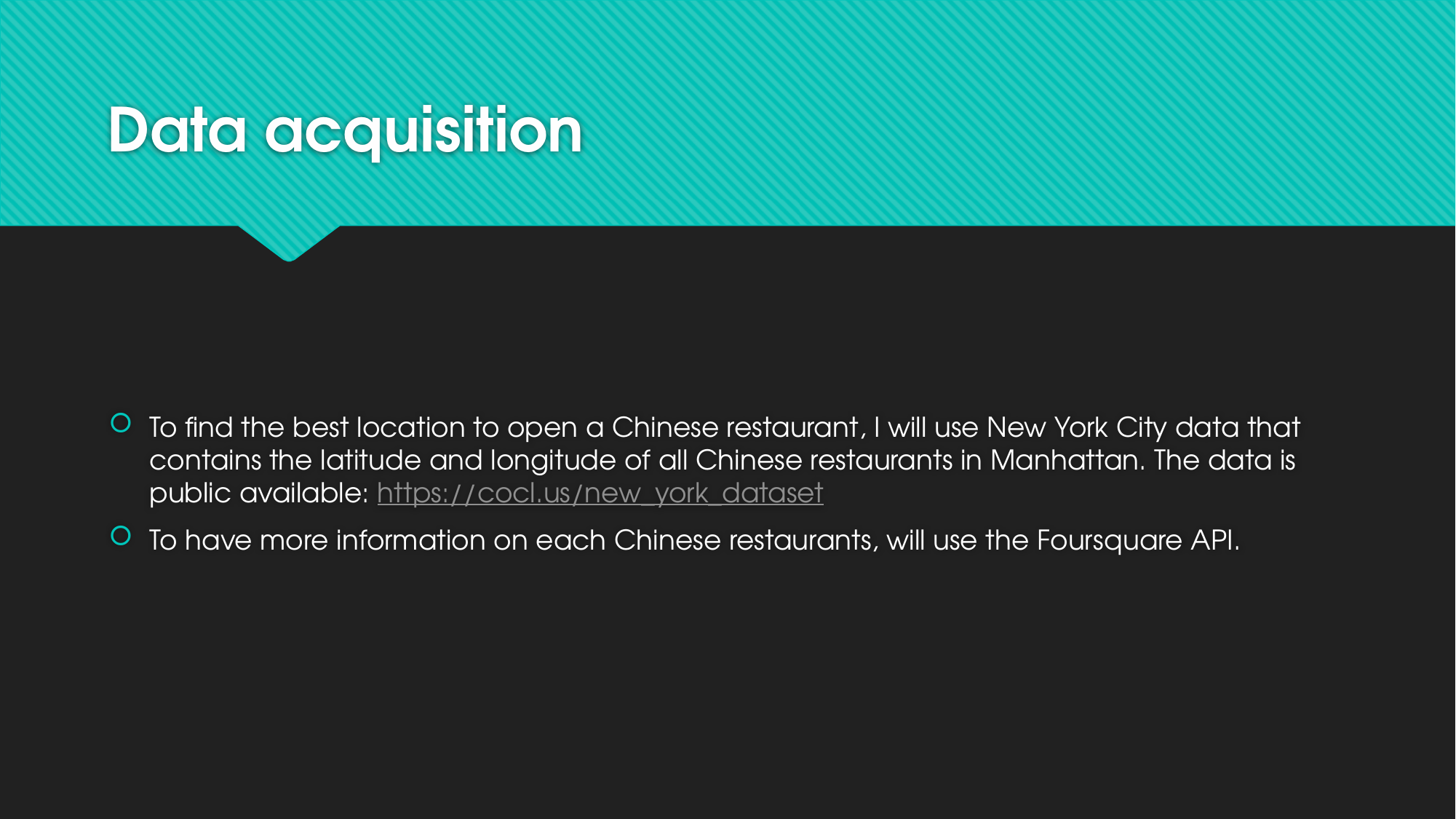

# Data acquisition
To find the best location to open a Chinese restaurant, I will use New York City data that contains the latitude and longitude of all Chinese restaurants in Manhattan. The data is public available: https://cocl.us/new_york_dataset
To have more information on each Chinese restaurants, will use the Foursquare API.